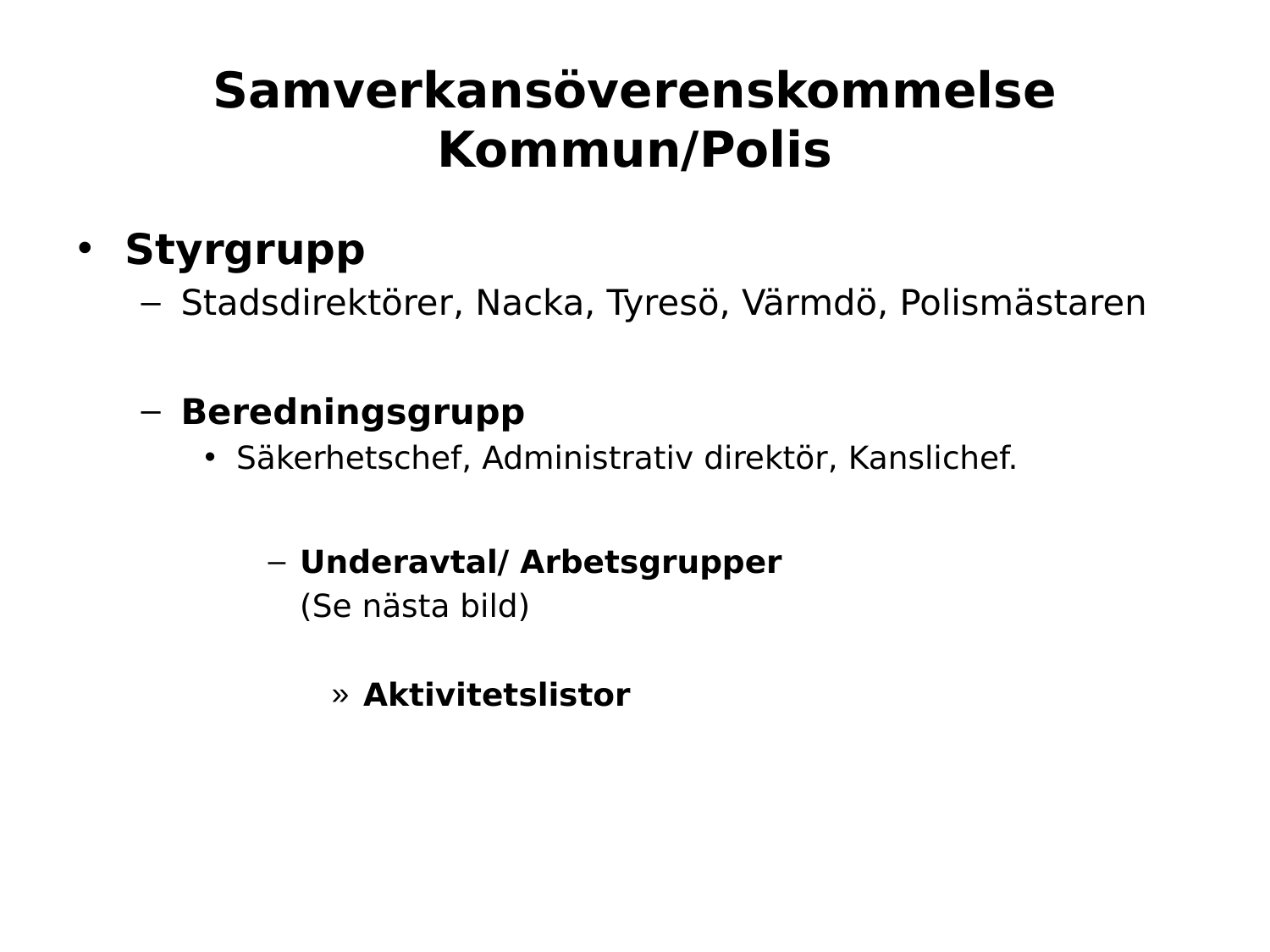

# Samverkansöverenskommelse Kommun/Polis
Styrgrupp
Stadsdirektörer, Nacka, Tyresö, Värmdö, Polismästaren

Beredningsgrupp
Säkerhetschef, Administrativ direktör, Kanslichef.

Underavtal/ Arbetsgrupper
	(Se nästa bild)

Aktivitetslistor